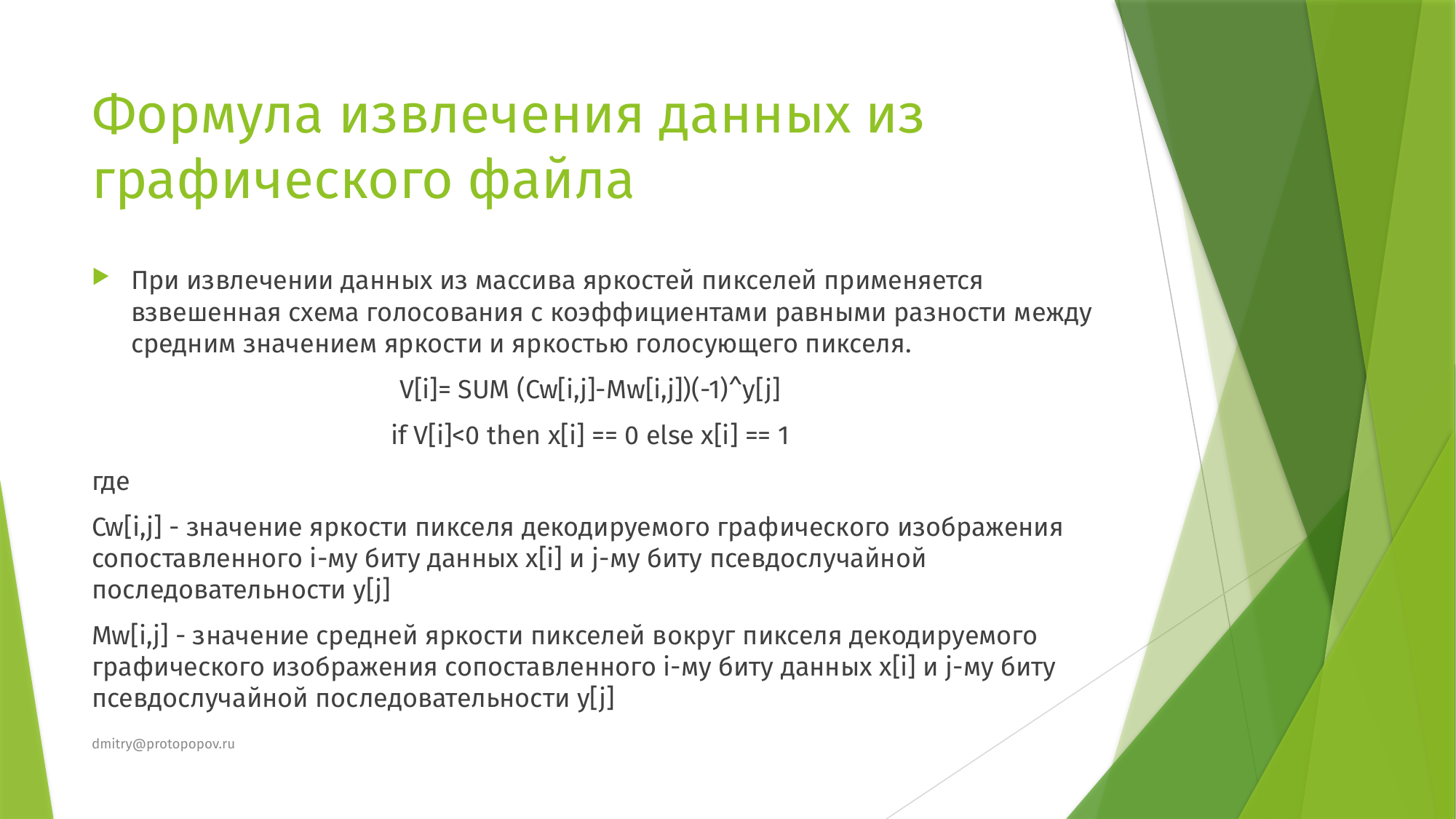

# Формула извлечения данных из графического файла
При извлечении данных из массива яркостей пикселей применяется взвешенная схема голосования с коэффициентами равными разности между средним значением яркости и яркостью голосующего пикселя.
V[i]= SUM (Cw[i,j]-Mw[i,j])(-1)^y[j]
if V[i]<0 then x[i] == 0 else x[i] == 1
где
Cw[i,j] - значение яркости пикселя декодируемого графического изображения сопоставленного i-му биту данных x[i] и j-му биту псевдослучайной последовательности y[j]
Mw[i,j] - значение средней яркости пикселей вокруг пикселя декодируемого графического изображения сопоставленного i-му биту данных x[i] и j-му биту псевдослучайной последовательности y[j]
dmitry@protopopov.ru